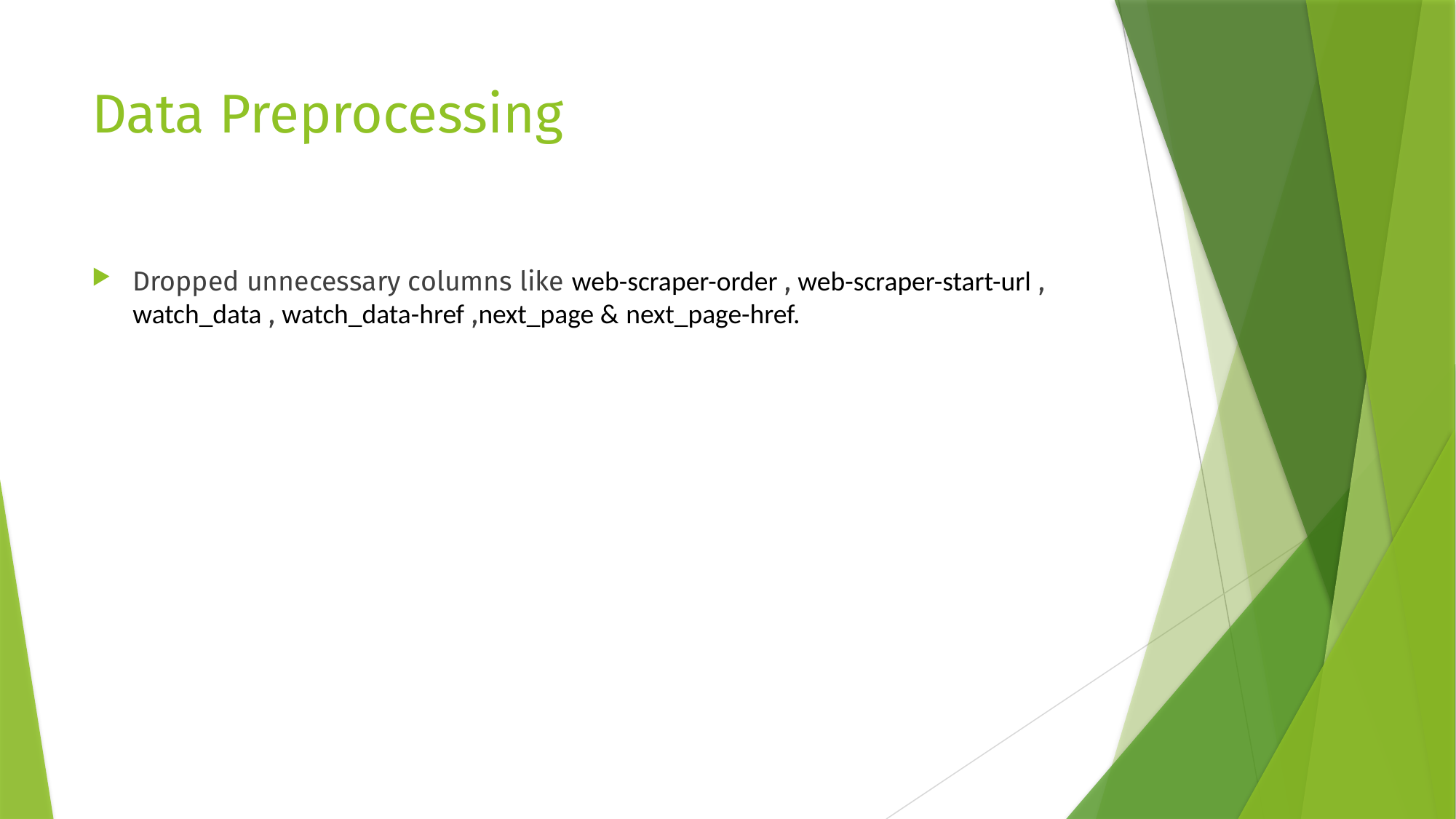

# Data Preprocessing
Dropped unnecessary columns like web-scraper-order , web-scraper-start-url , watch_data , watch_data-href ,next_page & next_page-href.